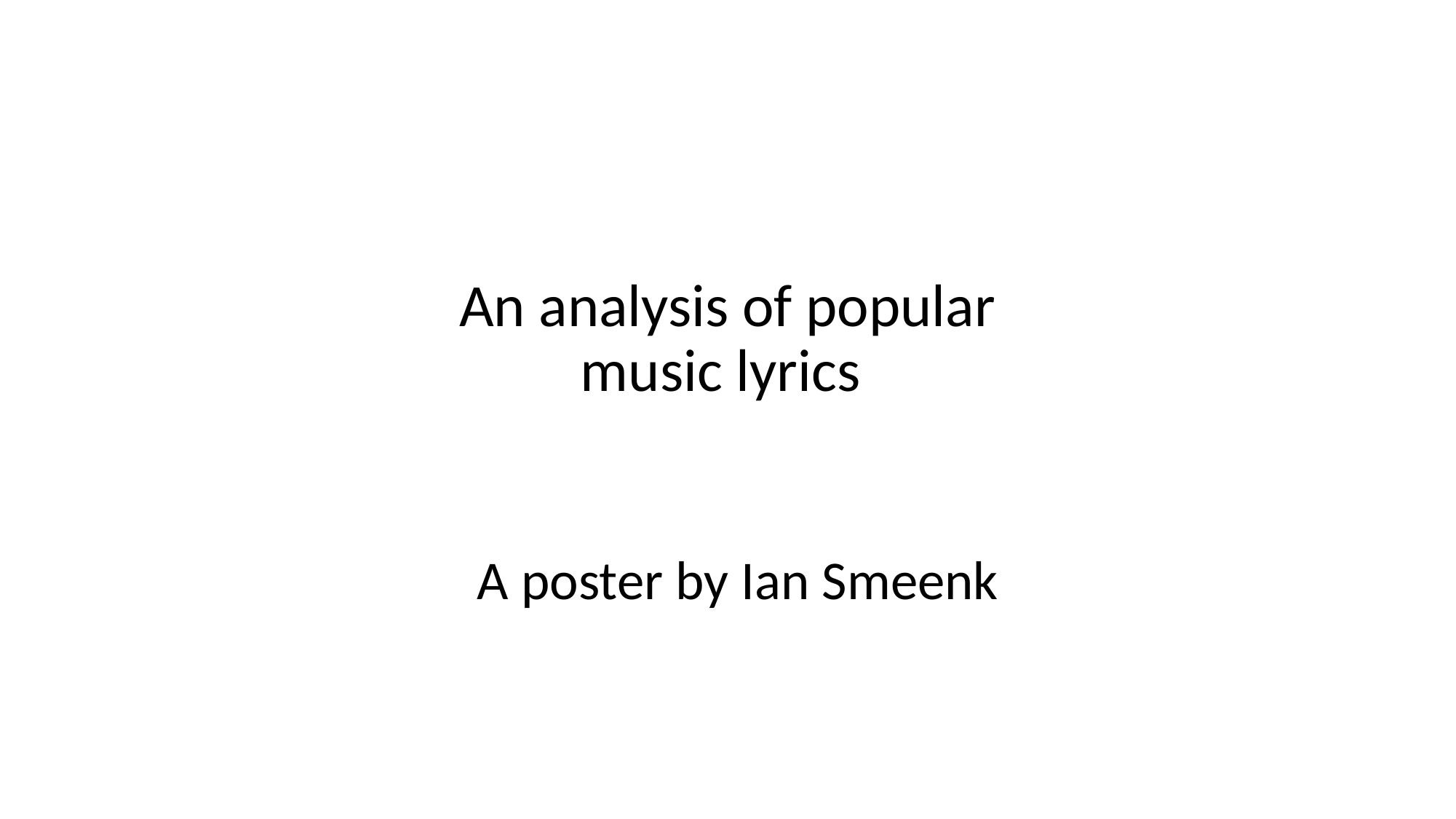

# An analysis of popular music lyrics
A poster by Ian Smeenk